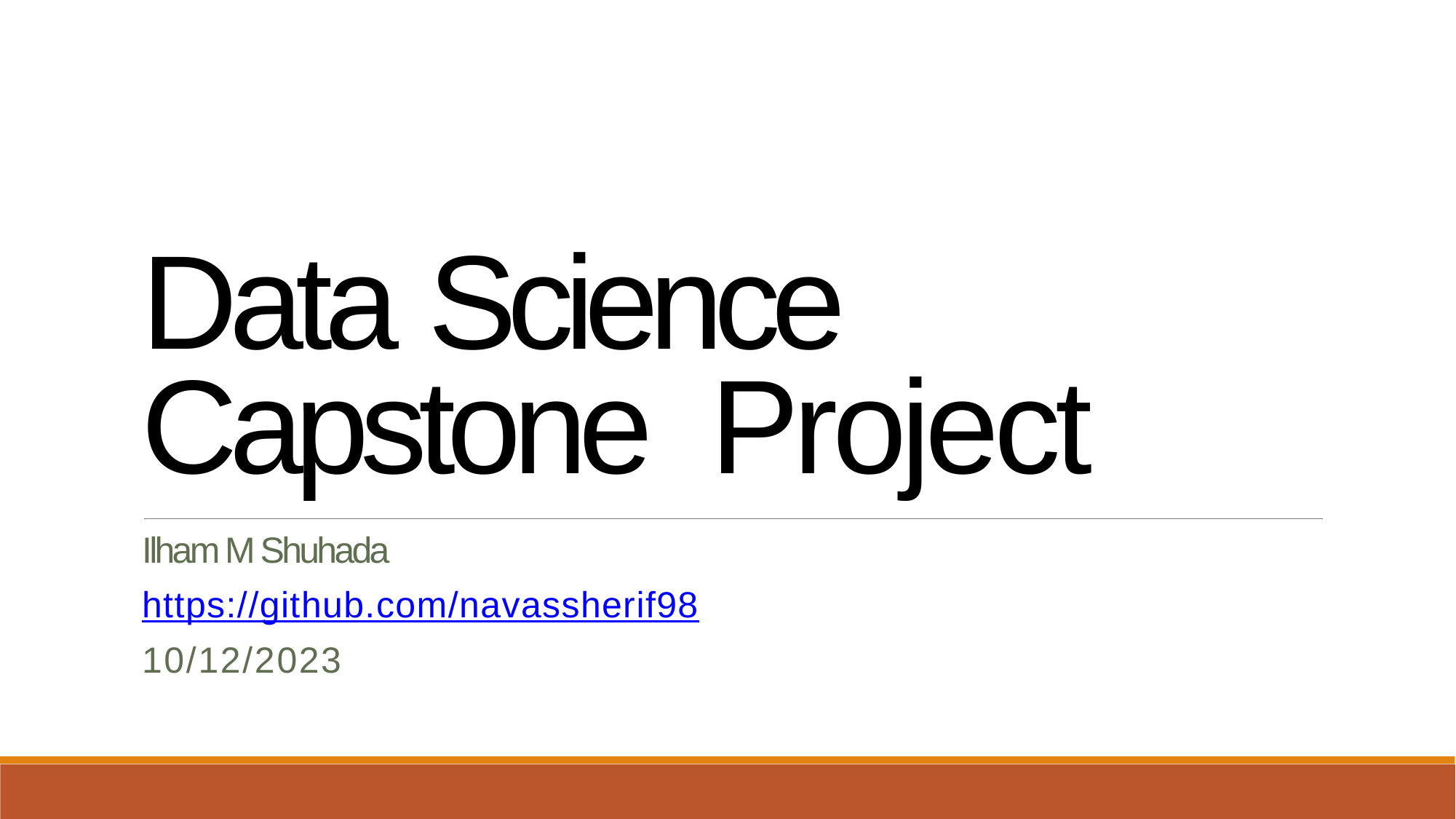

Data Science Capstone  Project
Ilham M Shuhada
https://github.com/navassherif98
10/12/2023